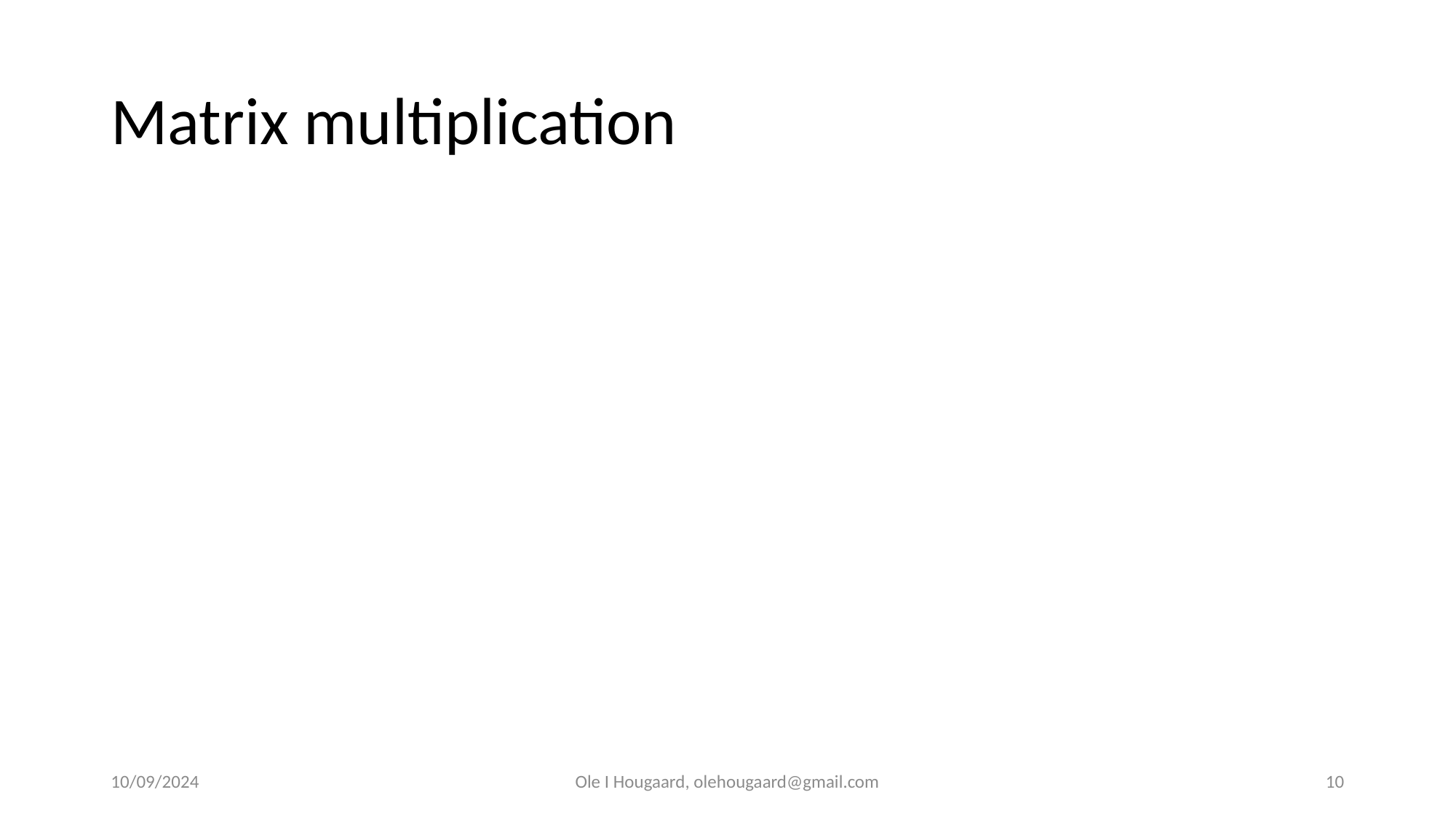

# Matrix multiplication
10/09/2024
Ole I Hougaard, olehougaard@gmail.com
10